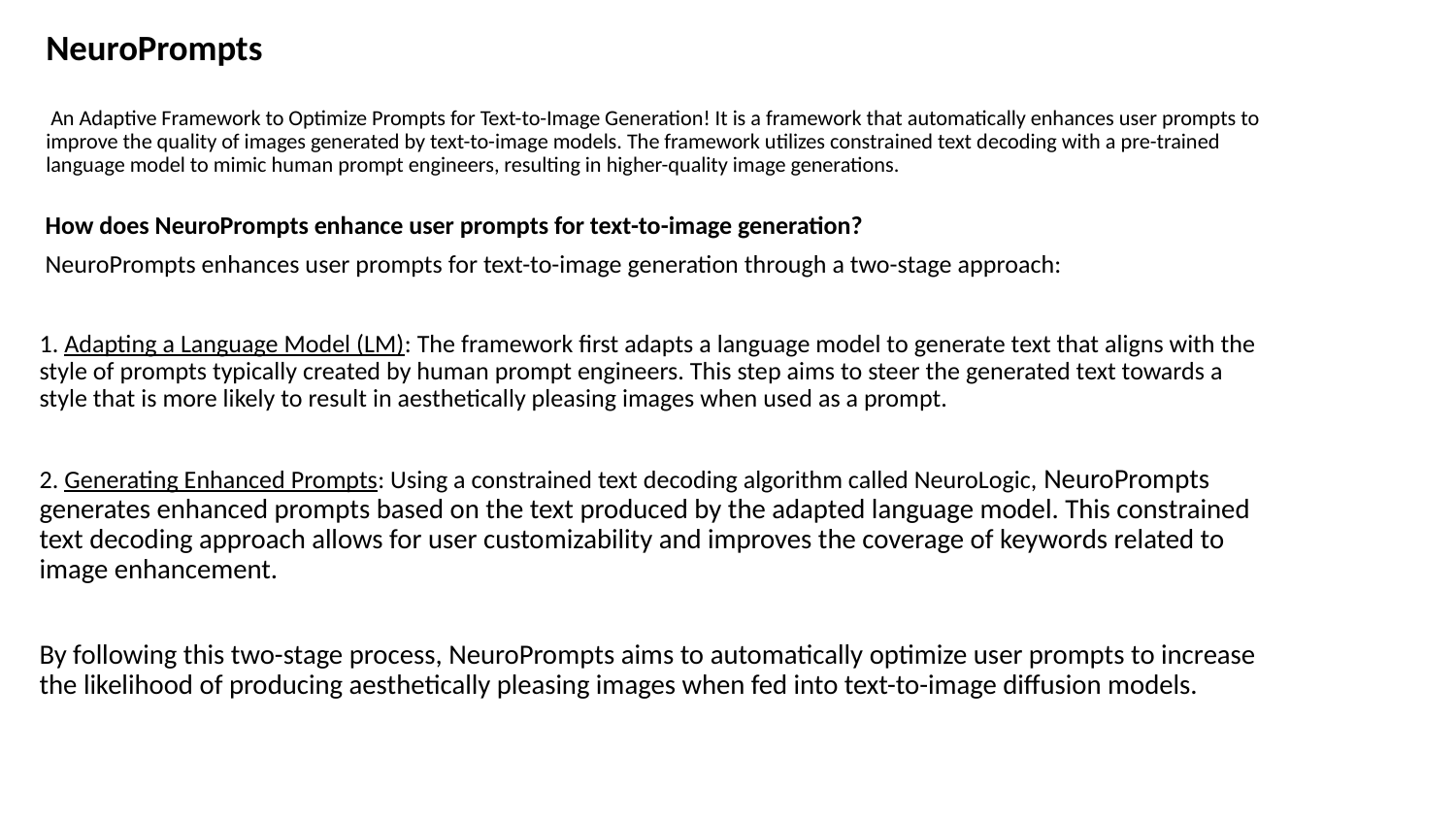

# NeuroPrompts

 An Adaptive Framework to Optimize Prompts for Text-to-Image Generation! It is a framework that automatically enhances user prompts to improve the quality of images generated by text-to-image models. The framework utilizes constrained text decoding with a pre-trained language model to mimic human prompt engineers, resulting in higher-quality image generations.
 How does NeuroPrompts enhance user prompts for text-to-image generation?
 NeuroPrompts enhances user prompts for text-to-image generation through a two-stage approach:

1. Adapting a Language Model (LM): The framework first adapts a language model to generate text that aligns with the style of prompts typically created by human prompt engineers. This step aims to steer the generated text towards a style that is more likely to result in aesthetically pleasing images when used as a prompt.

2. Generating Enhanced Prompts: Using a constrained text decoding algorithm called NeuroLogic, NeuroPrompts generates enhanced prompts based on the text produced by the adapted language model. This constrained text decoding approach allows for user customizability and improves the coverage of keywords related to image enhancement.

By following this two-stage process, NeuroPrompts aims to automatically optimize user prompts to increase the likelihood of producing aesthetically pleasing images when fed into text-to-image diffusion models.